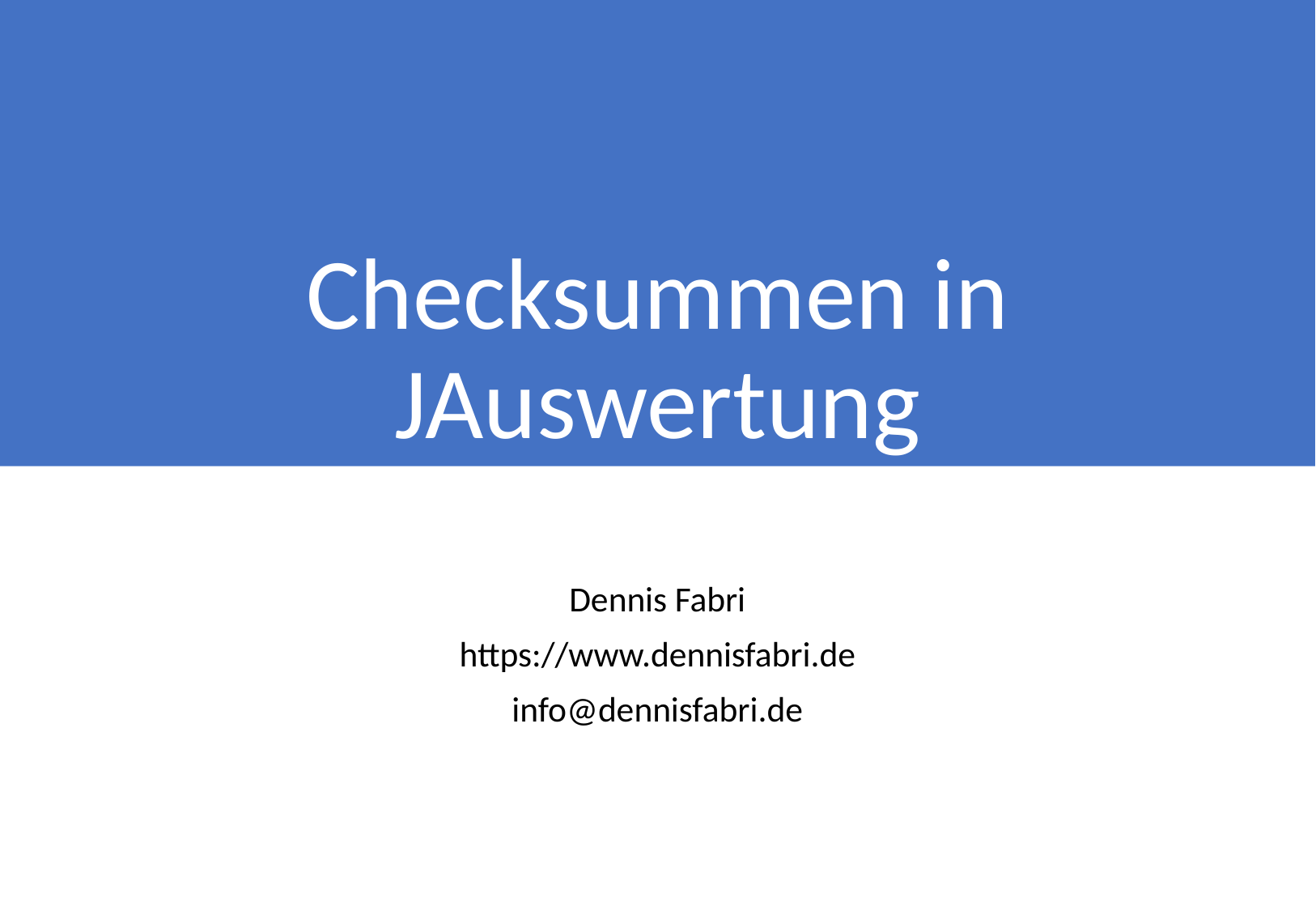

# Checksummen in JAuswertung

Dennis Fabri
https://www.dennisfabri.de
info@dennisfabri.de